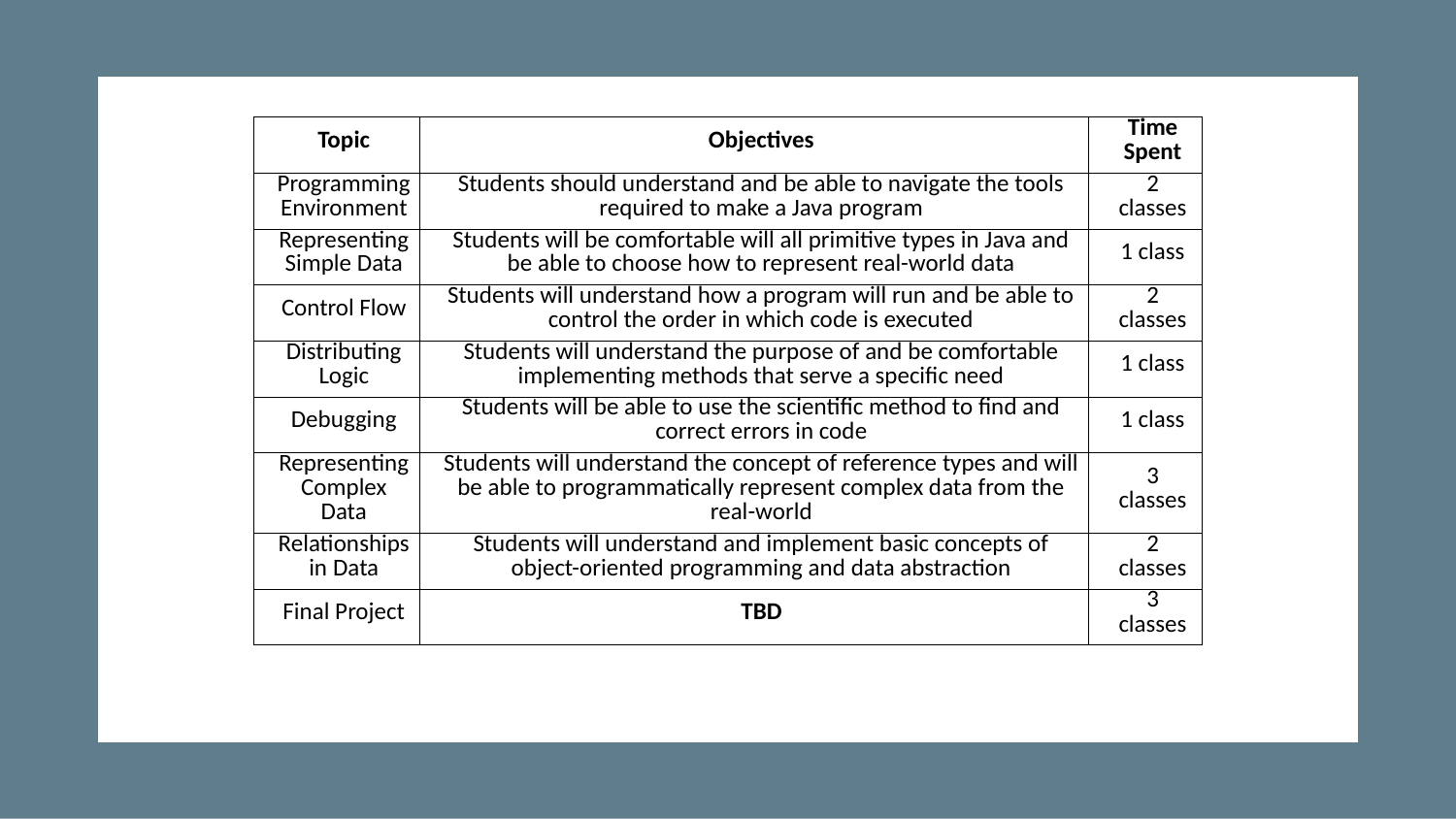

| Topic | Objectives | Time Spent |
| --- | --- | --- |
| Programming Environment | Students should understand and be able to navigate the tools required to make a Java program | 2 classes |
| Representing Simple Data | Students will be comfortable will all primitive types in Java and be able to choose how to represent real-world data | 1 class |
| Control Flow | Students will understand how a program will run and be able to control the order in which code is executed | 2 classes |
| Distributing Logic | Students will understand the purpose of and be comfortable implementing methods that serve a specific need | 1 class |
| Debugging | Students will be able to use the scientific method to find and correct errors in code | 1 class |
| Representing Complex Data | Students will understand the concept of reference types and will be able to programmatically represent complex data from the real-world | 3 classes |
| Relationships in Data | Students will understand and implement basic concepts of object-oriented programming and data abstraction | 2 classes |
| Final Project | TBD | 3 classes |